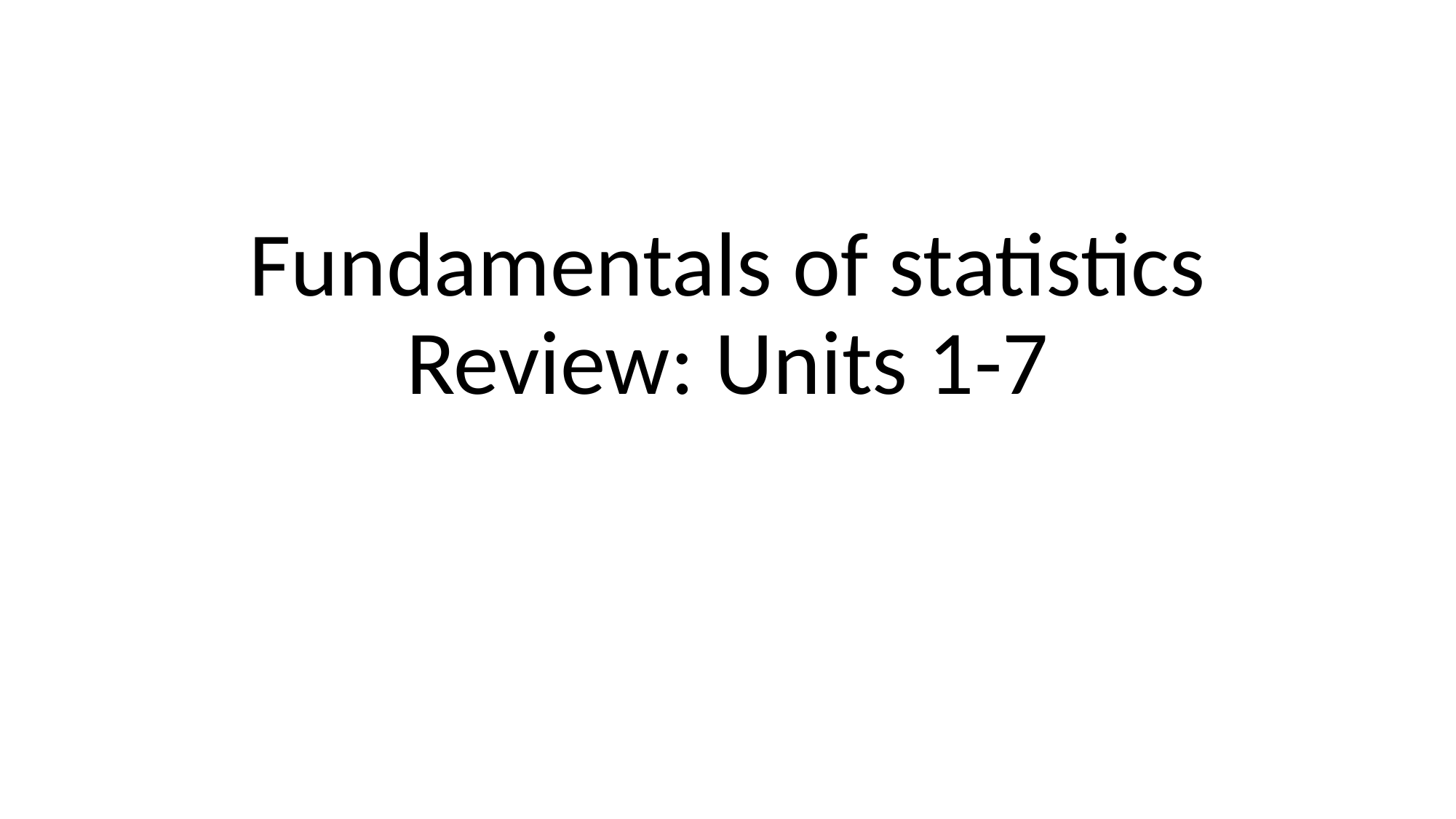

# Fundamentals of statistics Review: Units 1-7